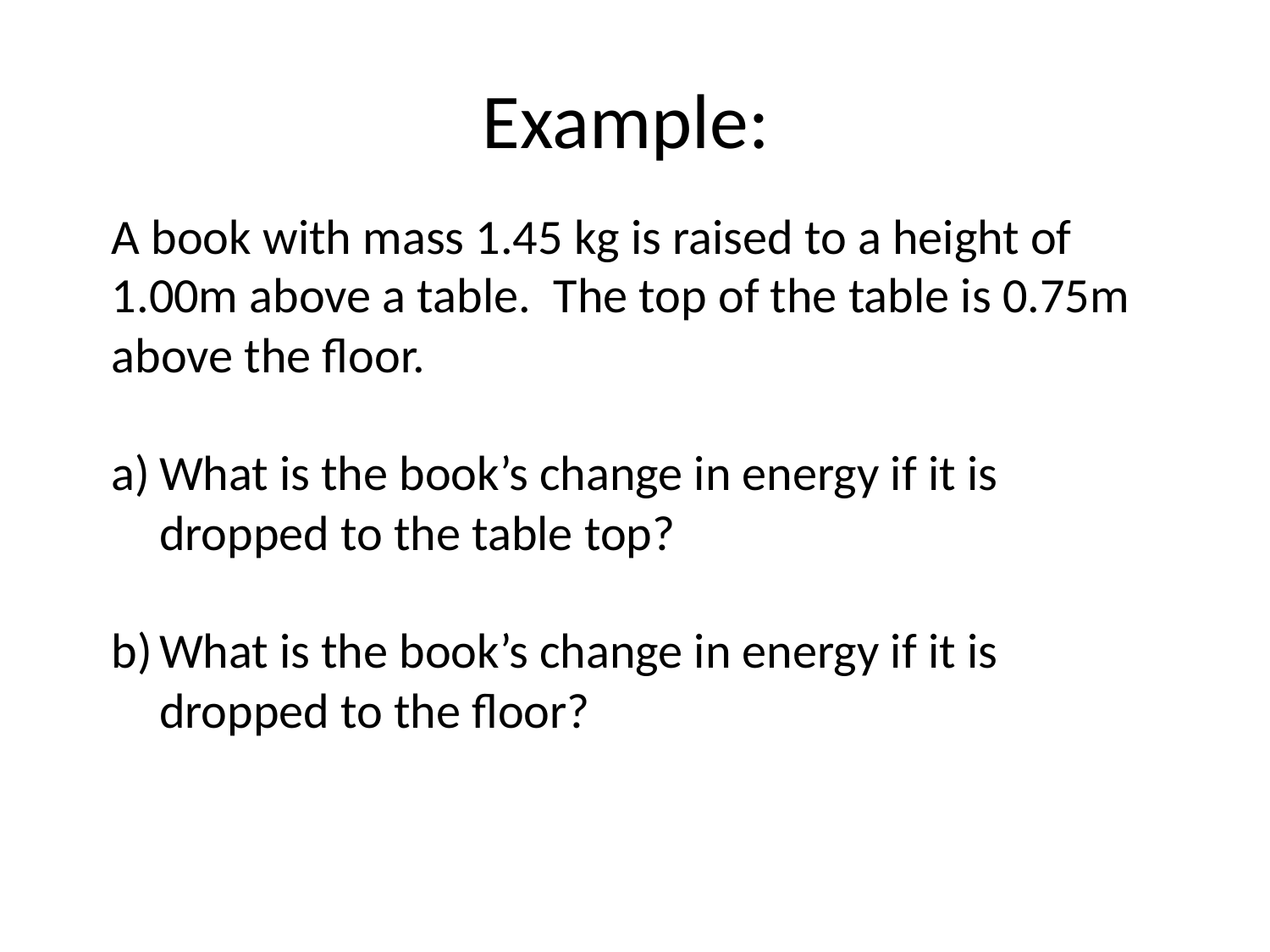

# Example:
A book with mass 1.45 kg is raised to a height of 1.00m above a table.  The top of the table is 0.75m above the floor.

What is the book’s change in energy if it is dropped to the table top?
What is the book’s change in energy if it is dropped to the floor?